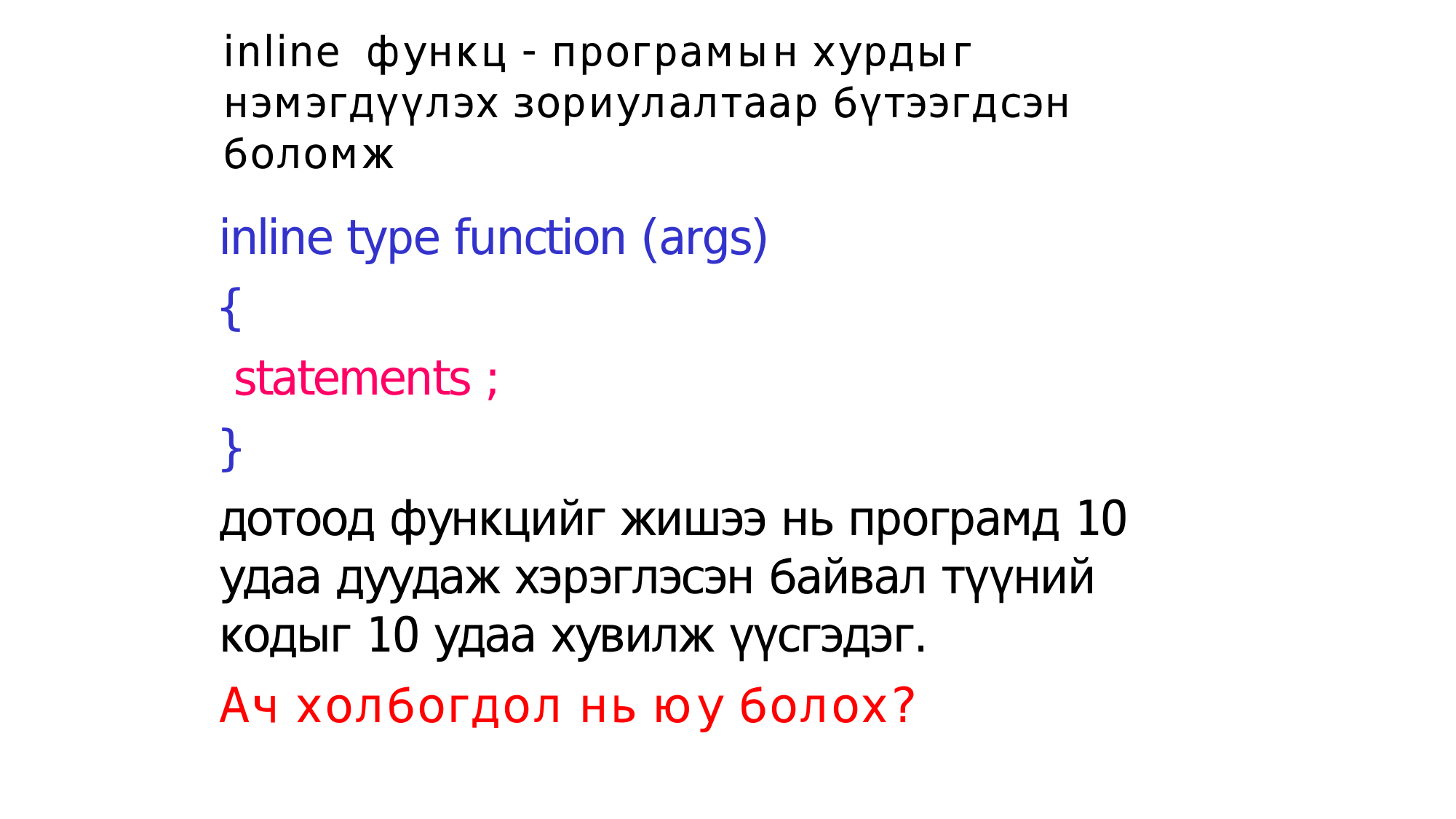

inline  функц - програмын хурдыг нэмэгдүүлэх зориулалтаар бүтээгдсэн боломж
inline type function (args)
{
 statements ;
}
дотоод функцийг жишээ нь програмд 10 удаа дуудаж хэрэглэсэн байвал түүний кодыг 10 удаа хувилж үүсгэдэг.
Ач холбогдол нь юу болох?